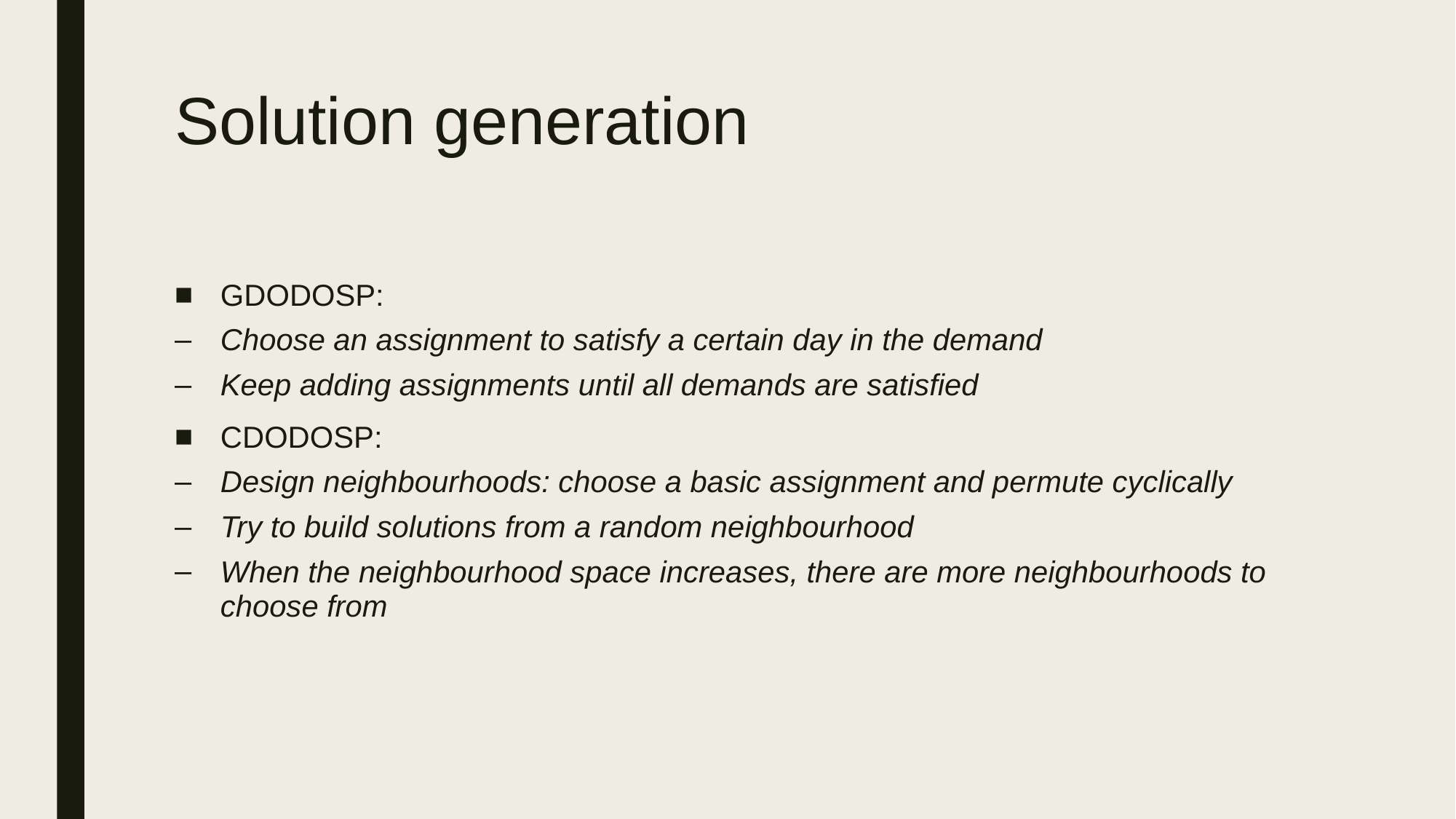

# Solution generation
GDODOSP:
Choose an assignment to satisfy a certain day in the demand
Keep adding assignments until all demands are satisfied
CDODOSP:
Design neighbourhoods: choose a basic assignment and permute cyclically
Try to build solutions from a random neighbourhood
When the neighbourhood space increases, there are more neighbourhoods to choose from